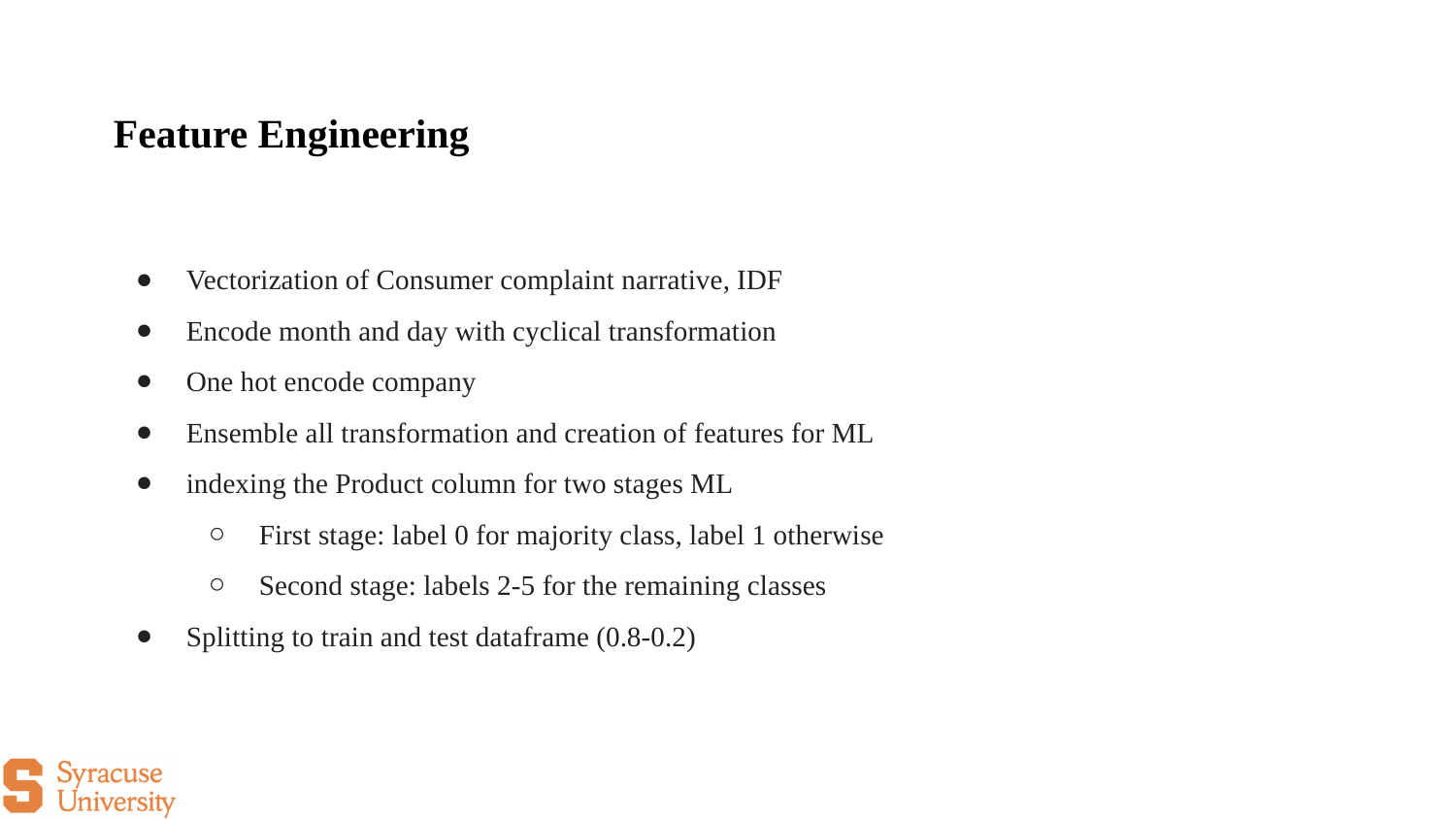

Feature Engineering

Vectorization of Consumer complaint narrative, IDF
Encode month and day with cyclical transformation
One hot encode company
Ensemble all transformation and creation of features for ML
indexing the Product column for two stages ML
First stage: label 0 for majority class, label 1 otherwise
Second stage: labels 2-5 for the remaining classes
Splitting to train and test dataframe (0.8-0.2)